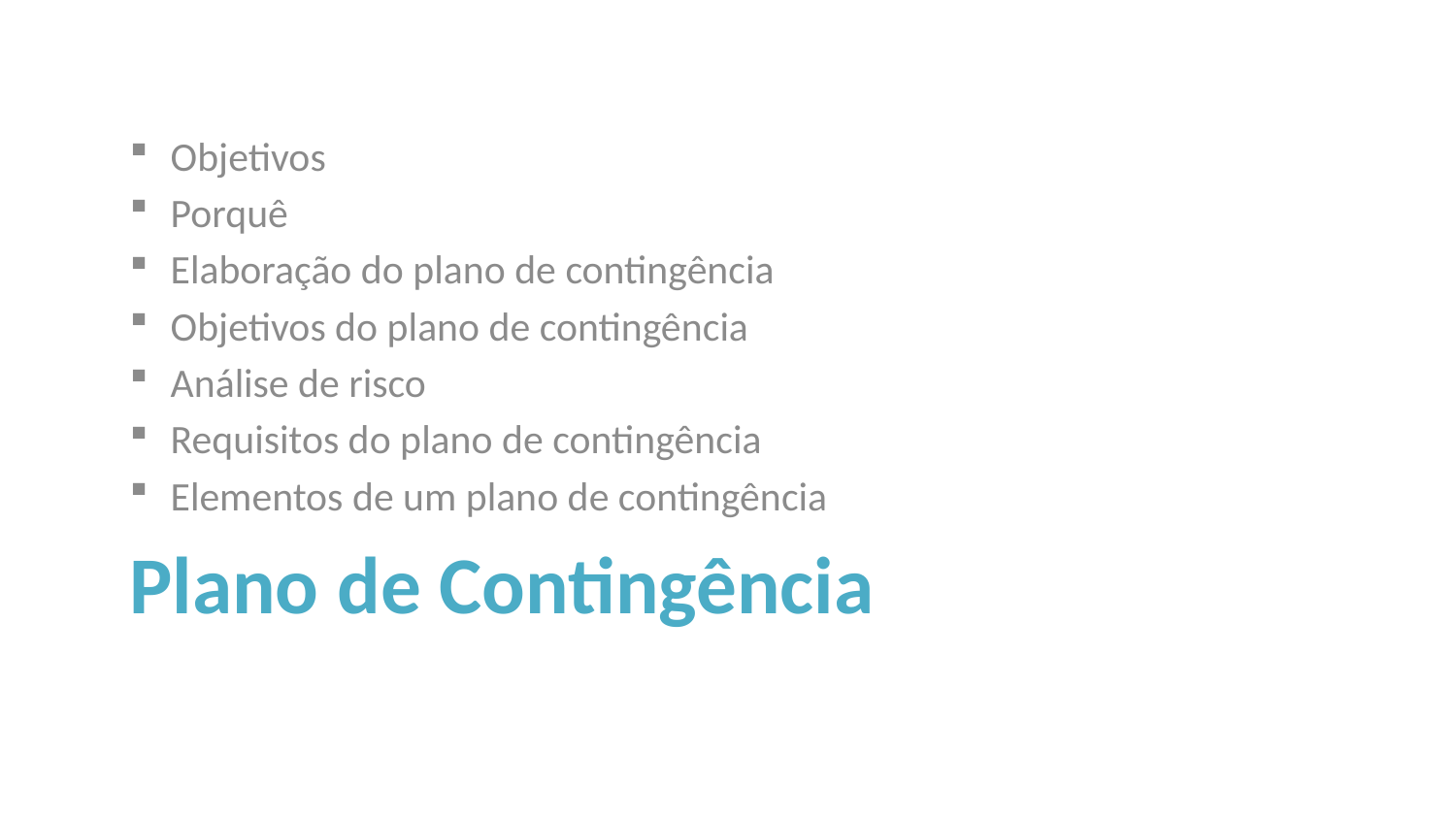

Objetivos
Porquê
Elaboração do plano de contingência
Objetivos do plano de contingência
Análise de risco
Requisitos do plano de contingência
Elementos de um plano de contingência
# Plano de Contingência